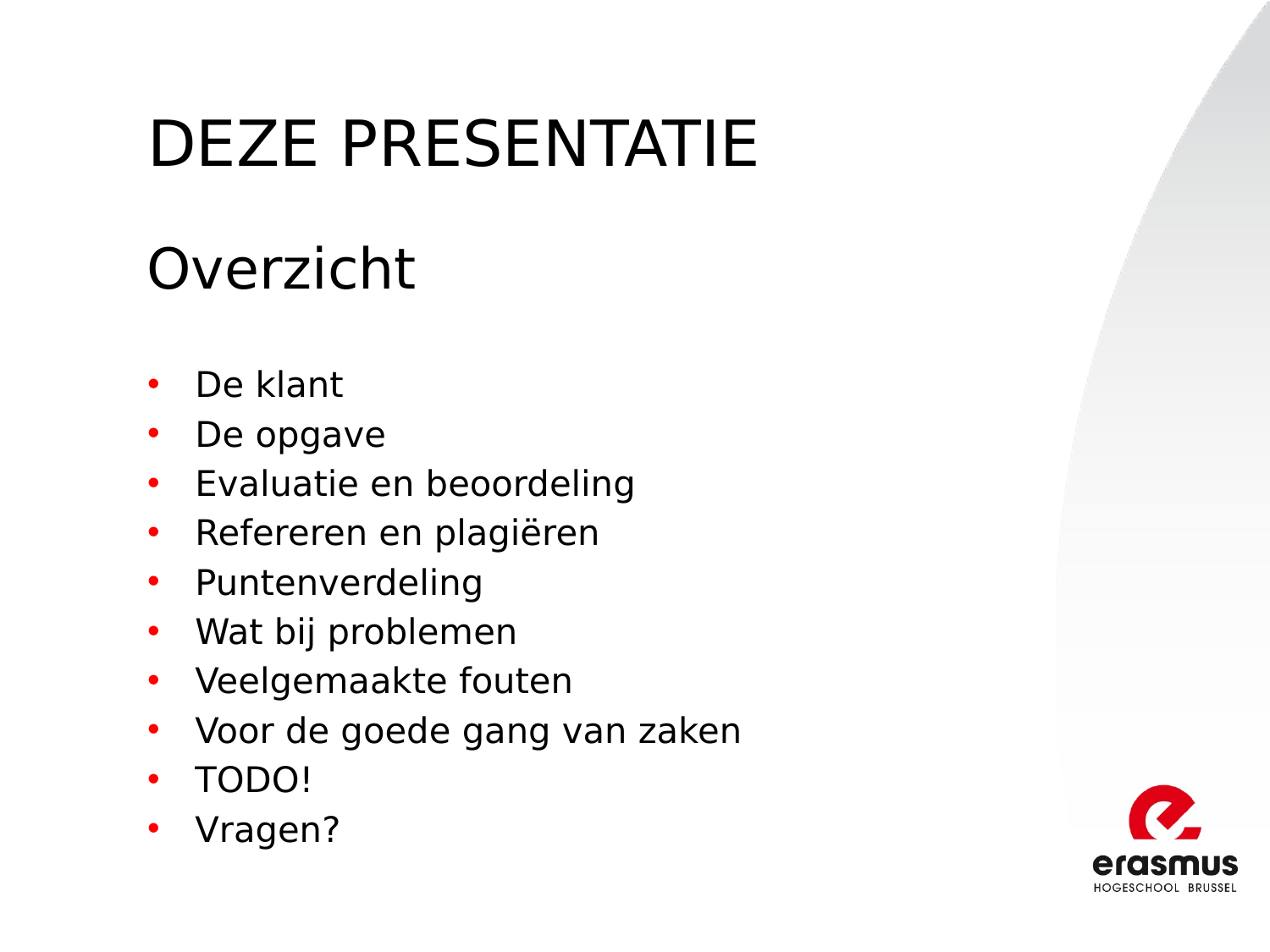

Deze presentatie
Overzicht
De klant
De opgave
Evaluatie en beoordeling
Refereren en plagiëren
Puntenverdeling
Wat bij problemen
Veelgemaakte fouten
Voor de goede gang van zaken
TODO!
Vragen?